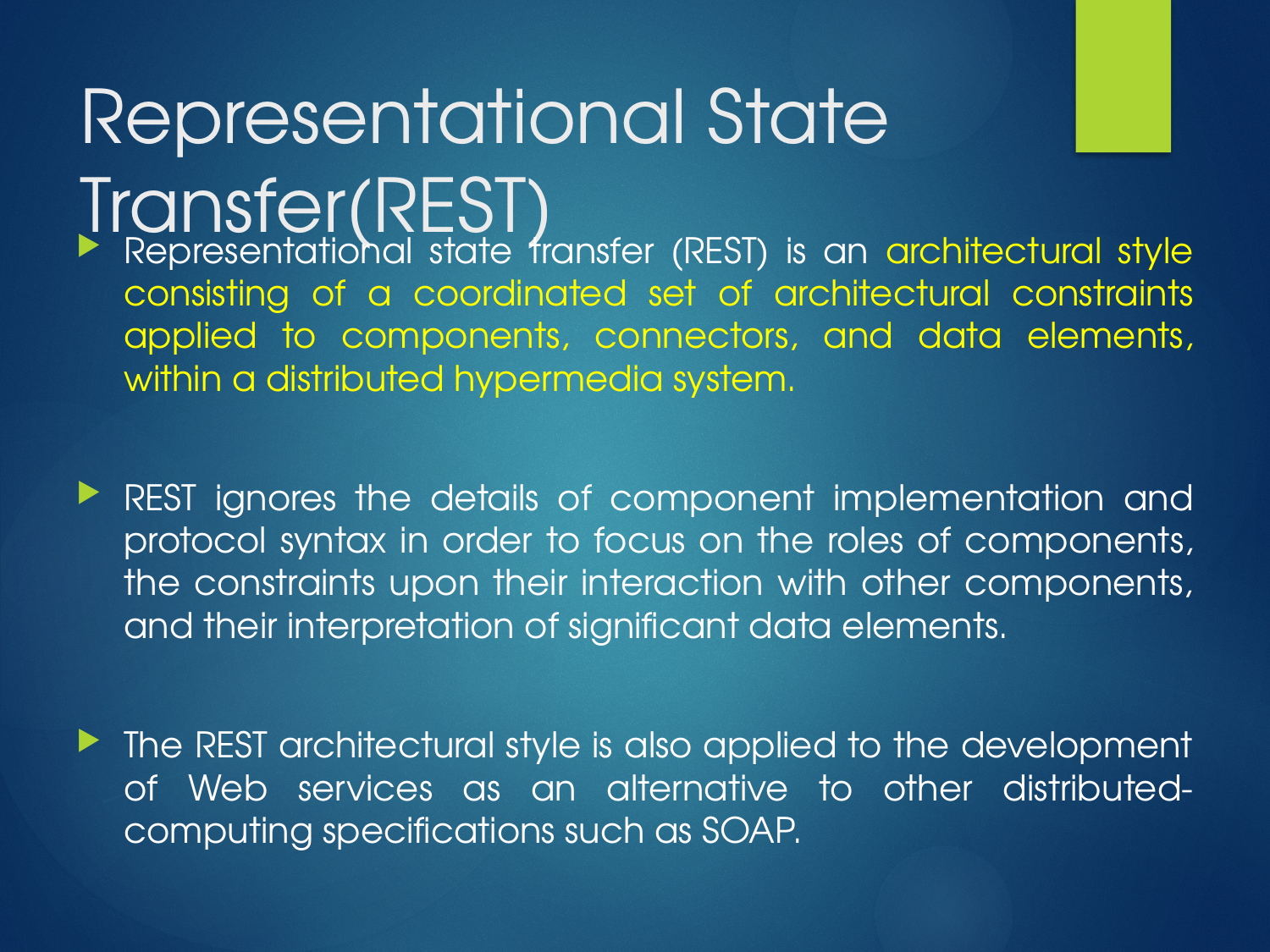

# Representational State Transfer(REST)
Representational state transfer (REST) is an architectural style consisting of a coordinated set of architectural constraints applied to components, connectors, and data elements, within a distributed hypermedia system.

REST ignores the details of component implementation and protocol syntax in order to focus on the roles of components, the constraints upon their interaction with other components, and their interpretation of significant data elements.

The REST architectural style is also applied to the development of Web services as an alternative to other distributed-computing specifications such as SOAP.